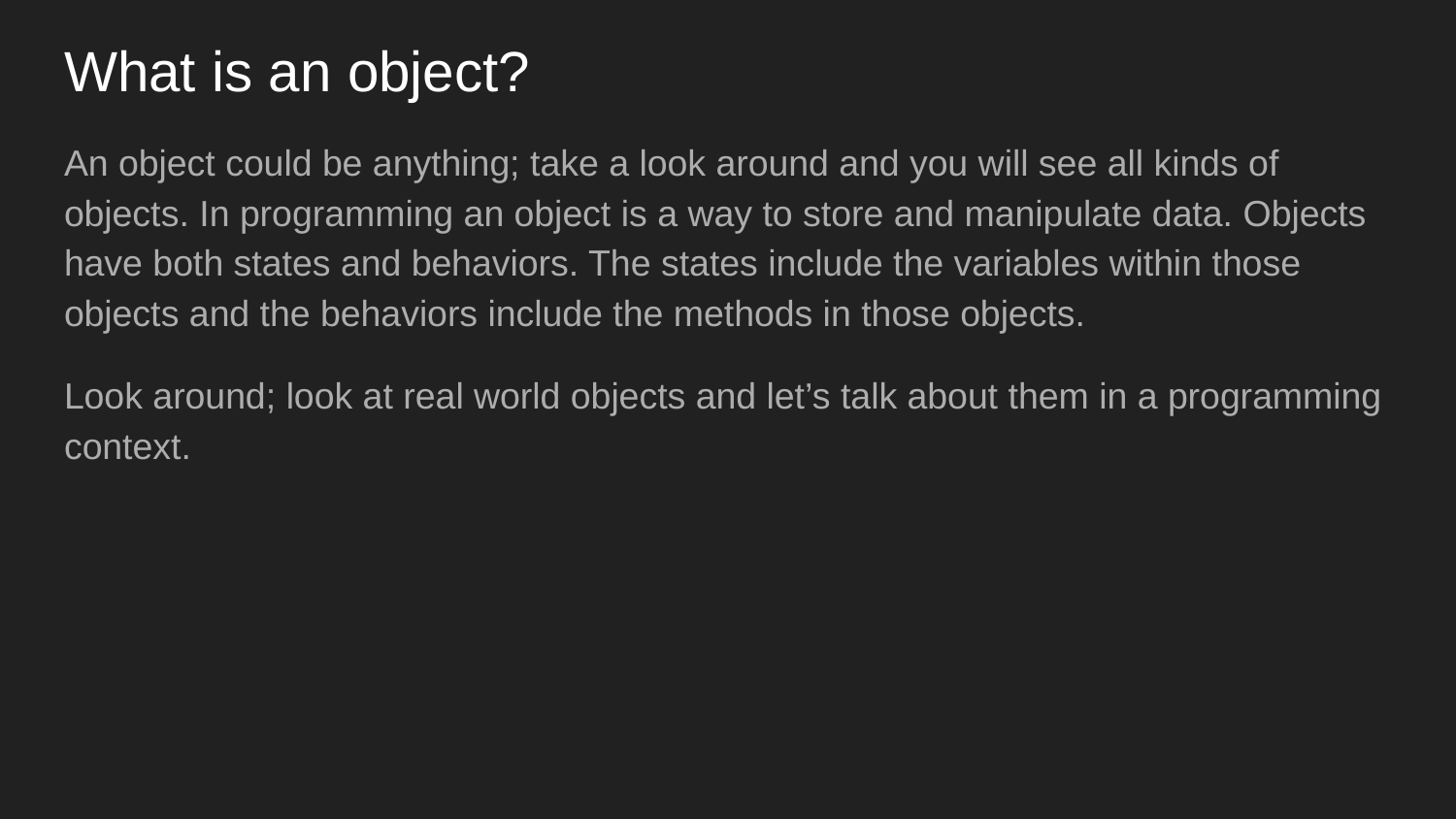

# What is an object?
An object could be anything; take a look around and you will see all kinds of objects. In programming an object is a way to store and manipulate data. Objects have both states and behaviors. The states include the variables within those objects and the behaviors include the methods in those objects.
Look around; look at real world objects and let’s talk about them in a programming context.